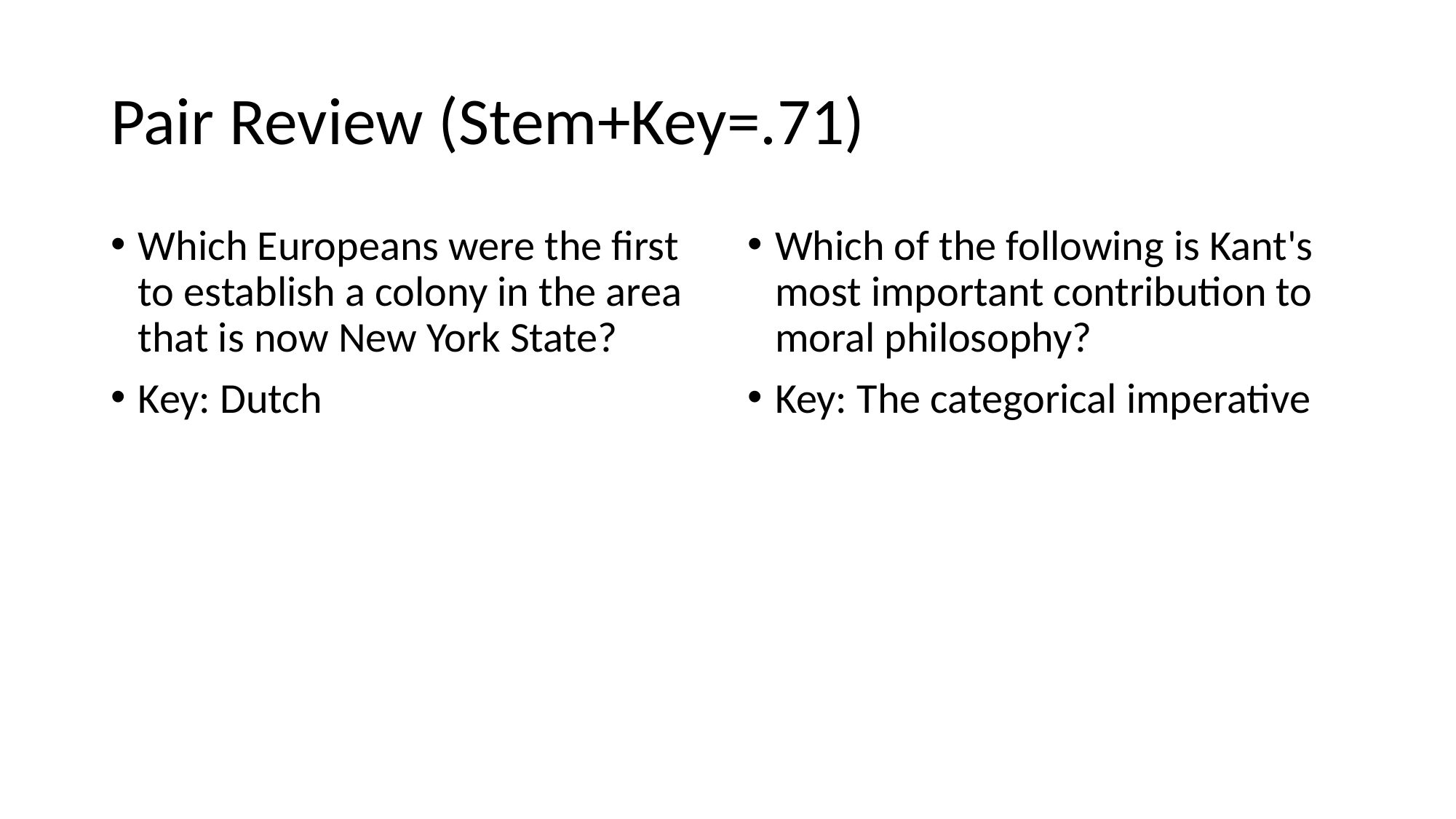

# Pair Review (Stem+Key=.71)
Which Europeans were the first to establish a colony in the area that is now New York State?
Key: Dutch
Which of the following is Kant's most important contribution to moral philosophy?
Key: The categorical imperative